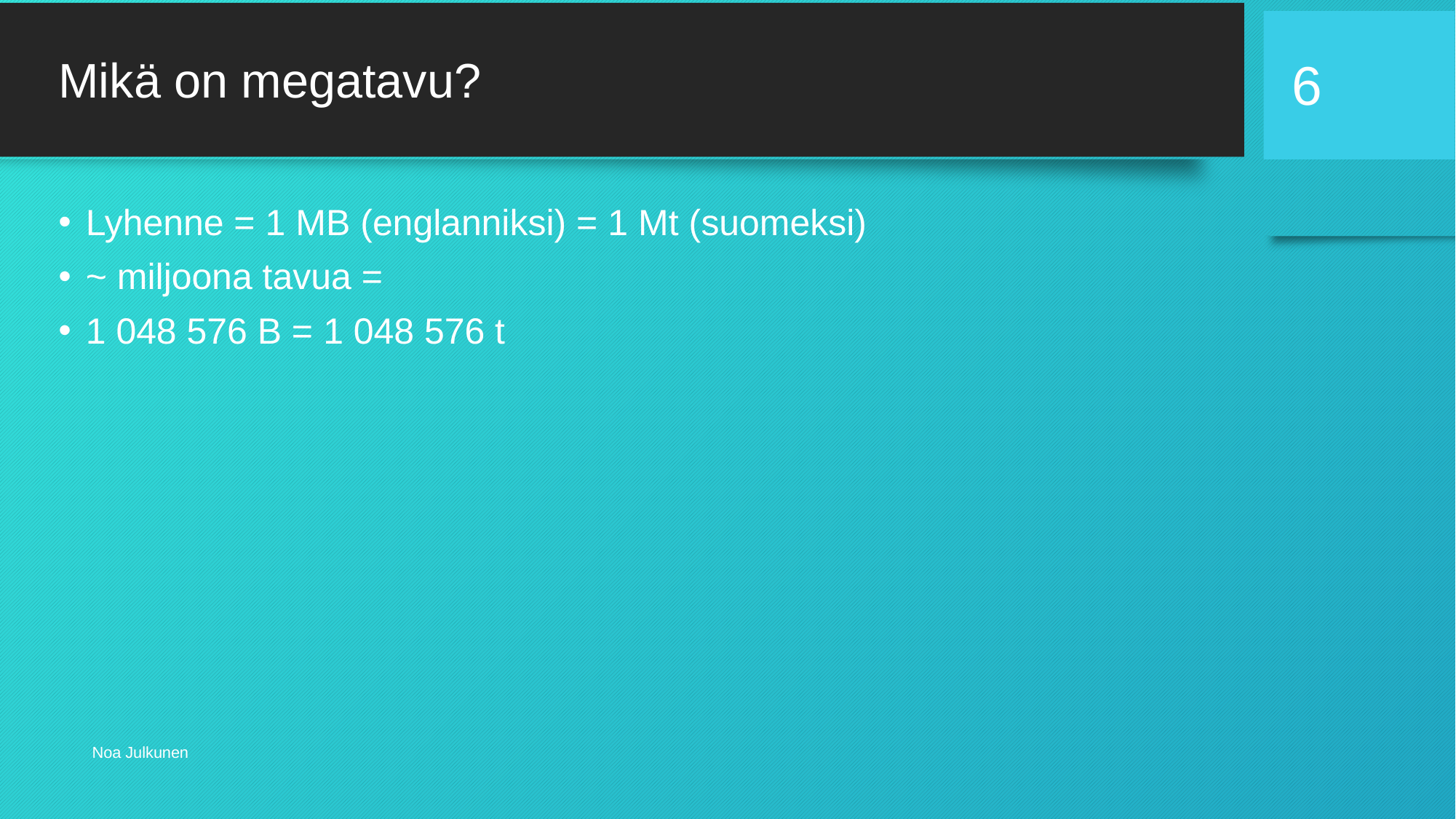

# Mikä on megatavu?
6
Lyhenne = 1 MB (englanniksi) = 1 Mt (suomeksi)
~ miljoona tavua =
1 048 576 B = 1 048 576 t
Noa Julkunen